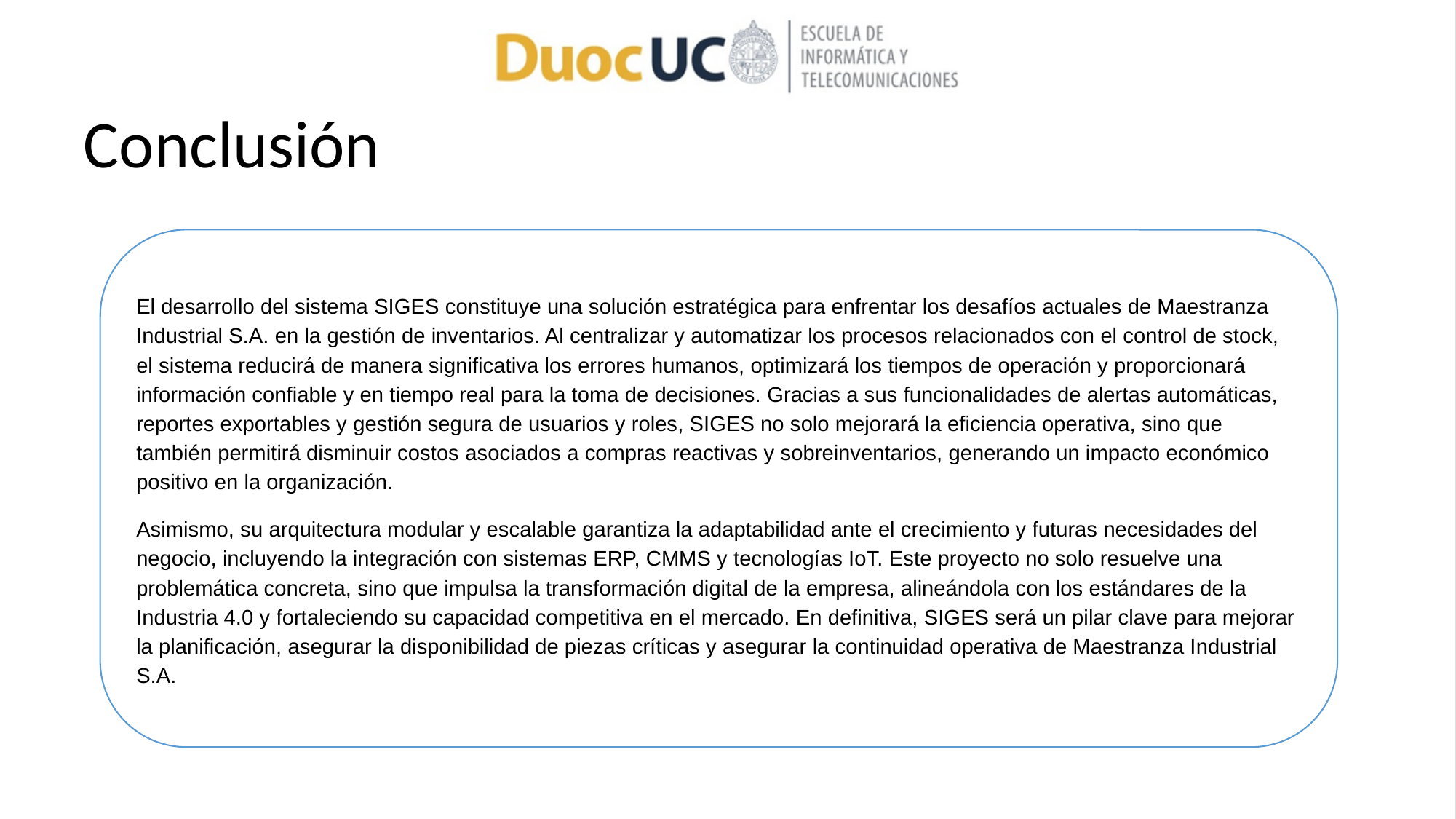

Conclusión
El desarrollo del sistema SIGES constituye una solución estratégica para enfrentar los desafíos actuales de Maestranza Industrial S.A. en la gestión de inventarios. Al centralizar y automatizar los procesos relacionados con el control de stock, el sistema reducirá de manera significativa los errores humanos, optimizará los tiempos de operación y proporcionará información confiable y en tiempo real para la toma de decisiones. Gracias a sus funcionalidades de alertas automáticas, reportes exportables y gestión segura de usuarios y roles, SIGES no solo mejorará la eficiencia operativa, sino que también permitirá disminuir costos asociados a compras reactivas y sobreinventarios, generando un impacto económico positivo en la organización.
Asimismo, su arquitectura modular y escalable garantiza la adaptabilidad ante el crecimiento y futuras necesidades del negocio, incluyendo la integración con sistemas ERP, CMMS y tecnologías IoT. Este proyecto no solo resuelve una problemática concreta, sino que impulsa la transformación digital de la empresa, alineándola con los estándares de la Industria 4.0 y fortaleciendo su capacidad competitiva en el mercado. En definitiva, SIGES será un pilar clave para mejorar la planificación, asegurar la disponibilidad de piezas críticas y asegurar la continuidad operativa de Maestranza Industrial S.A.